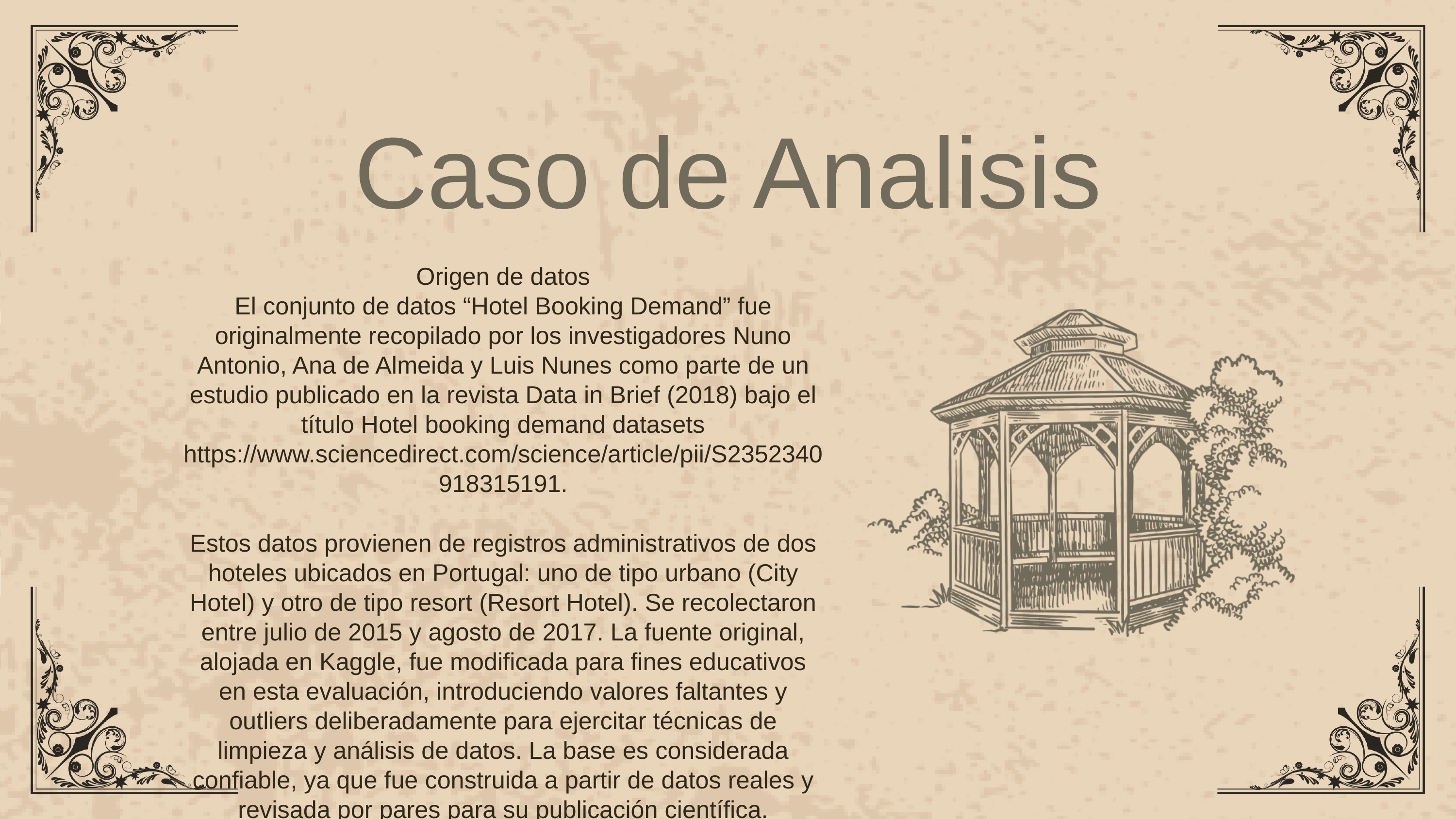

Caso de Analisis
Origen de datos
El conjunto de datos “Hotel Booking Demand” fue originalmente recopilado por los investigadores Nuno Antonio, Ana de Almeida y Luis Nunes como parte de un estudio publicado en la revista Data in Brief (2018) bajo el título Hotel booking demand datasets https://www.sciencedirect.com/science/article/pii/S2352340918315191.

Estos datos provienen de registros administrativos de dos hoteles ubicados en Portugal: uno de tipo urbano (City Hotel) y otro de tipo resort (Resort Hotel). Se recolectaron entre julio de 2015 y agosto de 2017. La fuente original, alojada en Kaggle, fue modificada para fines educativos en esta evaluación, introduciendo valores faltantes y outliers deliberadamente para ejercitar técnicas de limpieza y análisis de datos. La base es considerada confiable, ya que fue construida a partir de datos reales y revisada por pares para su publicación científica.